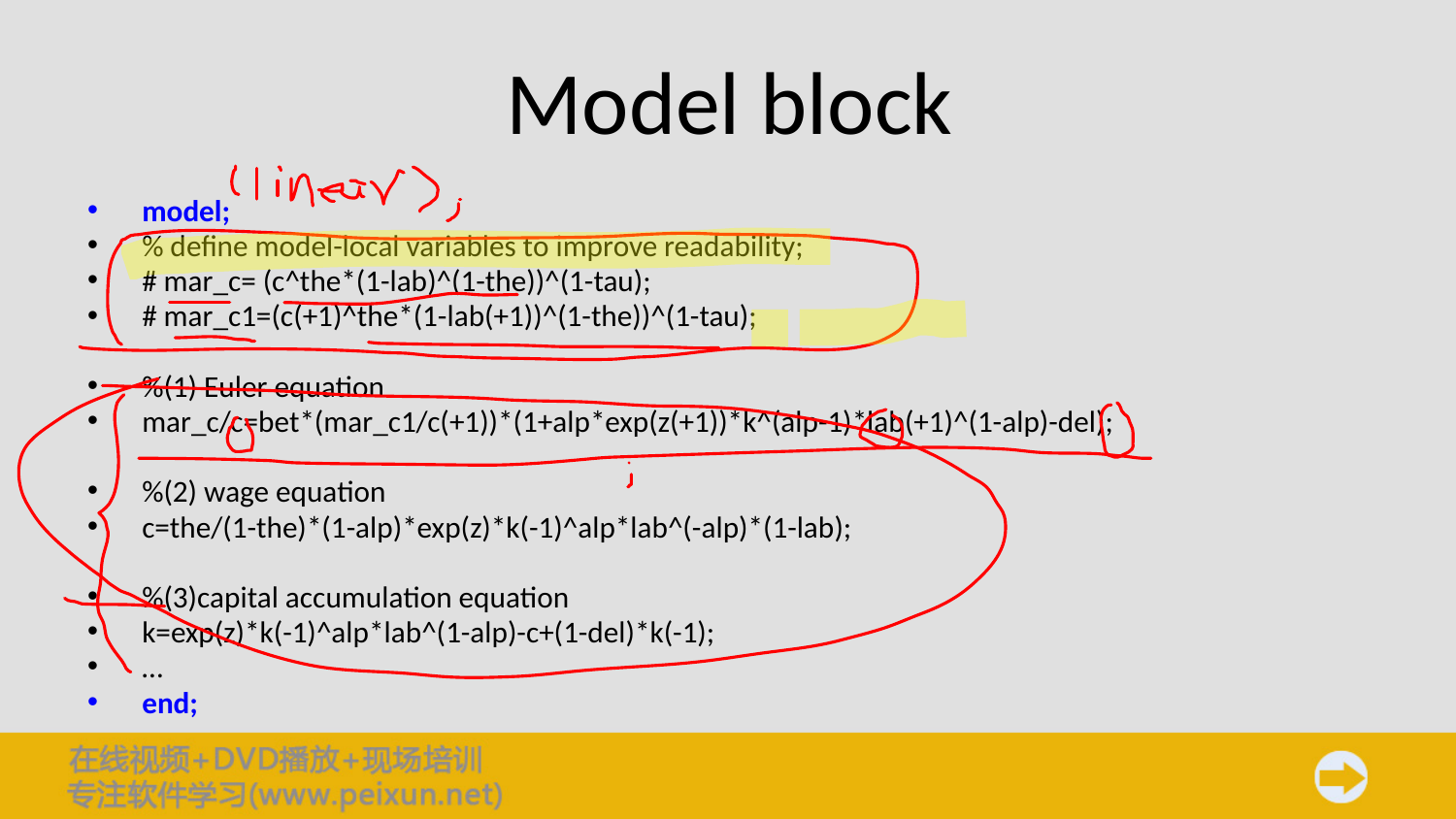

# Model block
model;
% define model-local variables to improve readability;
# mar_c= (c^the*(1-lab)^(1-the))^(1-tau);
# mar_c1=(c(+1)^the*(1-lab(+1))^(1-the))^(1-tau);

%(1) Euler equation
mar_c/c=bet*(mar_c1/c(+1))*(1+alp*exp(z(+1))*k^(alp-1)*lab(+1)^(1-alp)-del);

%(2) wage equation
c=the/(1-the)*(1-alp)*exp(z)*k(-1)^alp*lab^(-alp)*(1-lab);

%(3)capital accumulation equation
k=exp(z)*k(-1)^alp*lab^(1-alp)-c+(1-del)*k(-1);
…
end;